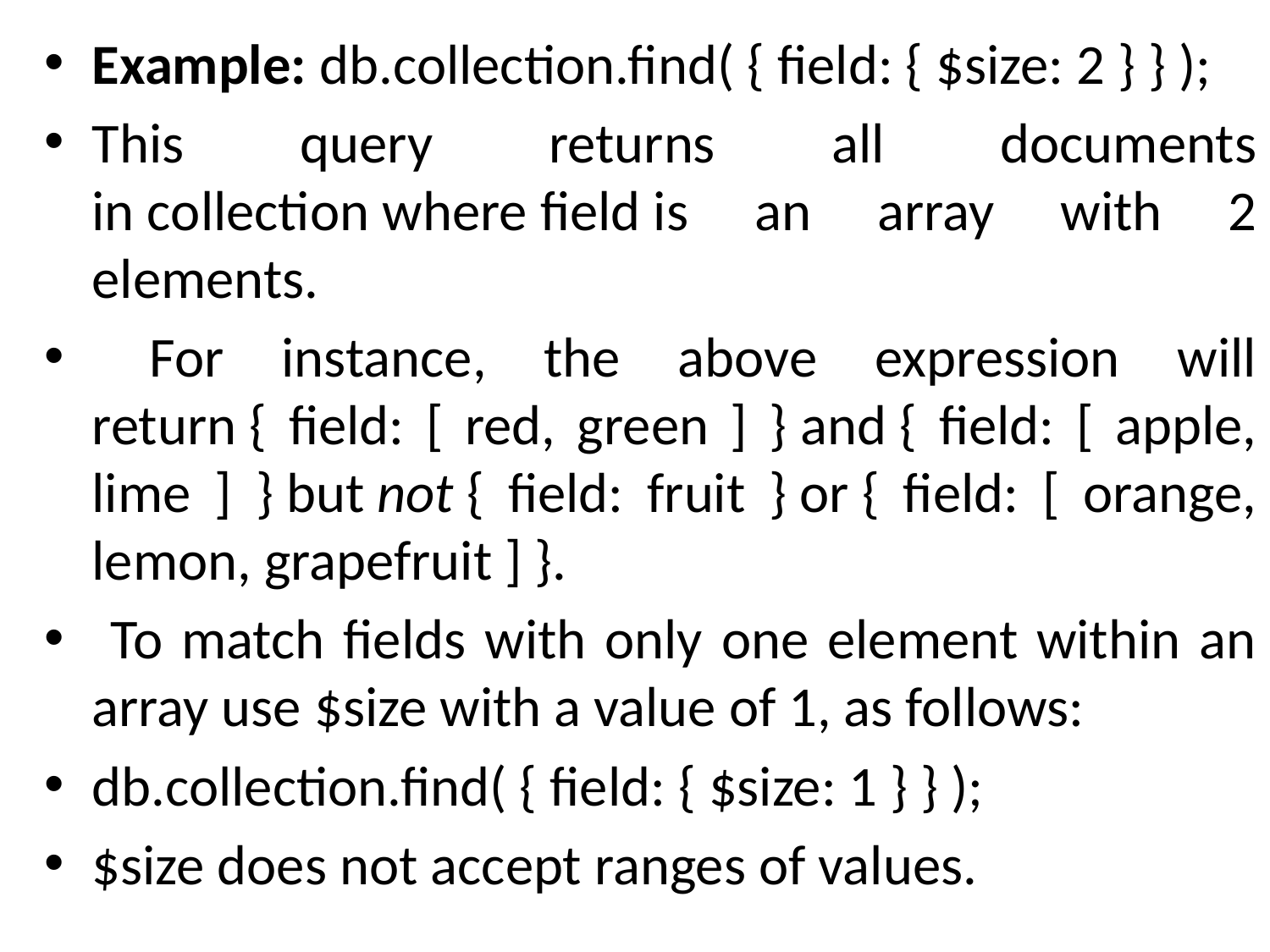

Example: db.collection.find( { field: { $size: 2 } } );
This query returns all documents in collection where field is an array with 2 elements.
 For instance, the above expression will return { field: [ red, green ] } and { field: [ apple, lime ] } but not { field: fruit } or { field: [ orange, lemon, grapefruit ] }.
 To match fields with only one element within an array use $size with a value of 1, as follows:
db.collection.find( { field: { $size: 1 } } );
$size does not accept ranges of values.